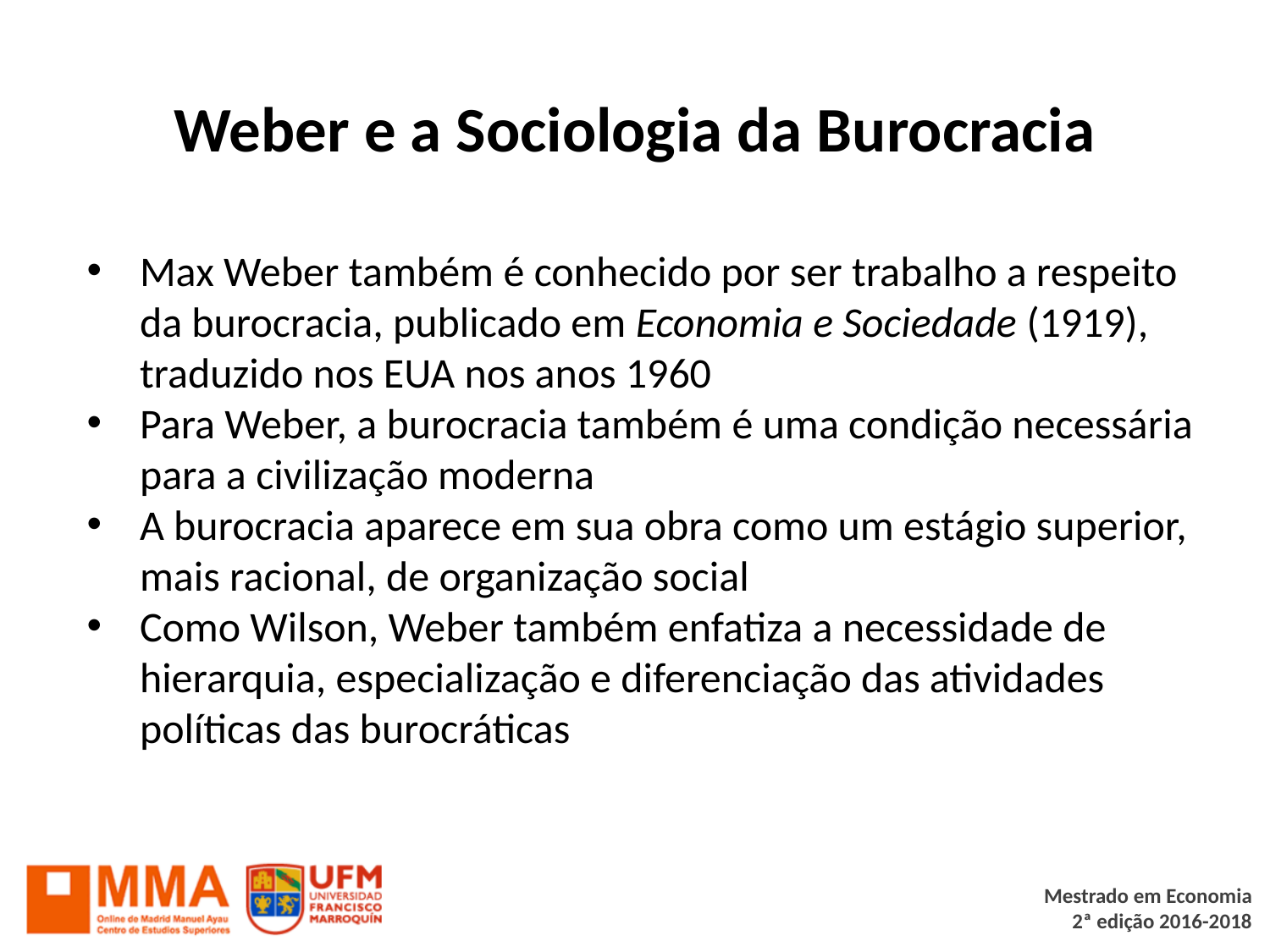

# Weber e a Sociologia da Burocracia
Max Weber também é conhecido por ser trabalho a respeito da burocracia, publicado em Economia e Sociedade (1919), traduzido nos EUA nos anos 1960
Para Weber, a burocracia também é uma condição necessária para a civilização moderna
A burocracia aparece em sua obra como um estágio superior, mais racional, de organização social
Como Wilson, Weber também enfatiza a necessidade de hierarquia, especialização e diferenciação das atividades políticas das burocráticas